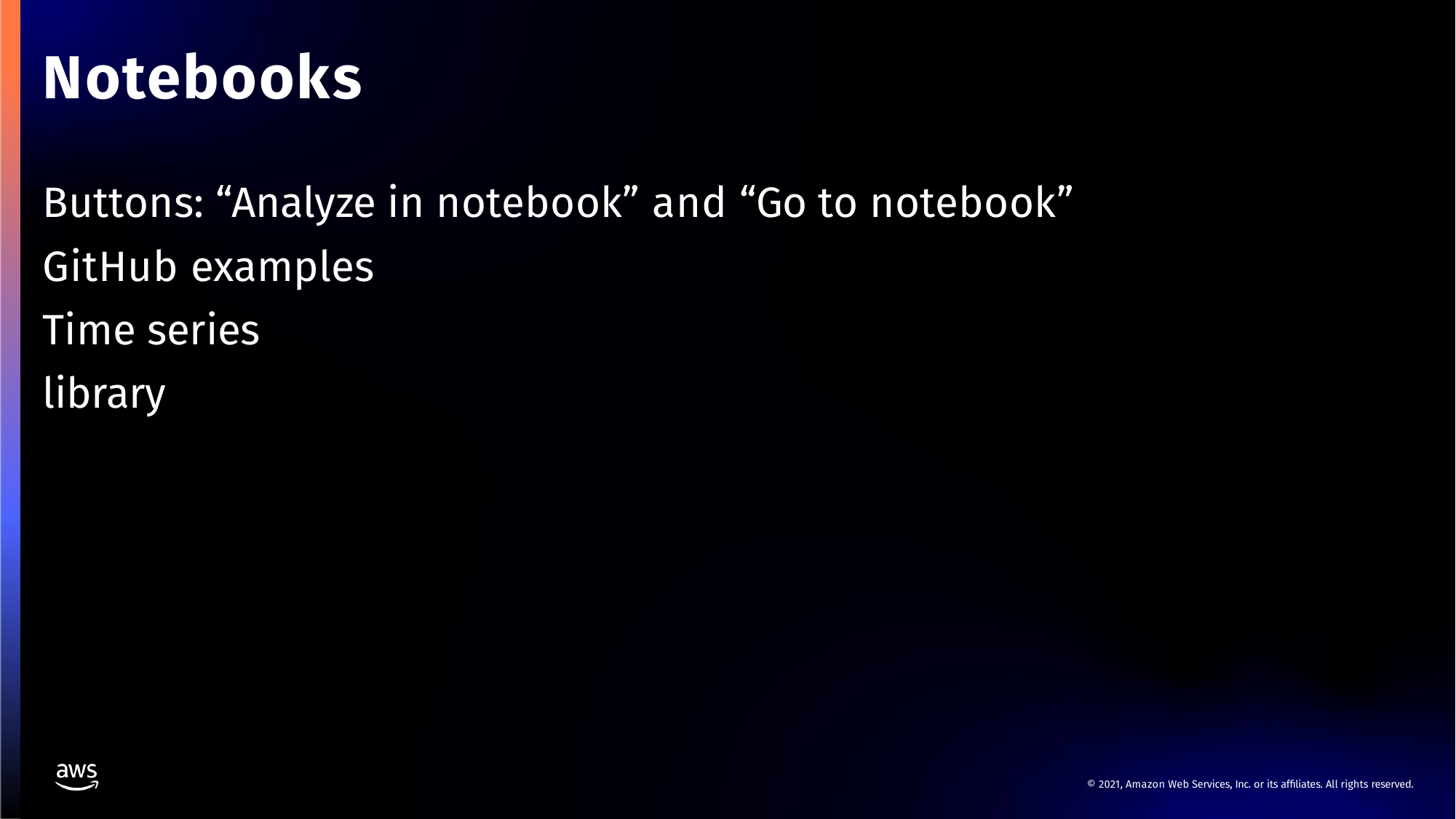

# Notebooks
Buttons: “Analyze in notebook” and “Go to notebook”
GitHub examples  Time series library
© 2021, Amazon Web Services, Inc. or its affiliates. All rights reserved.